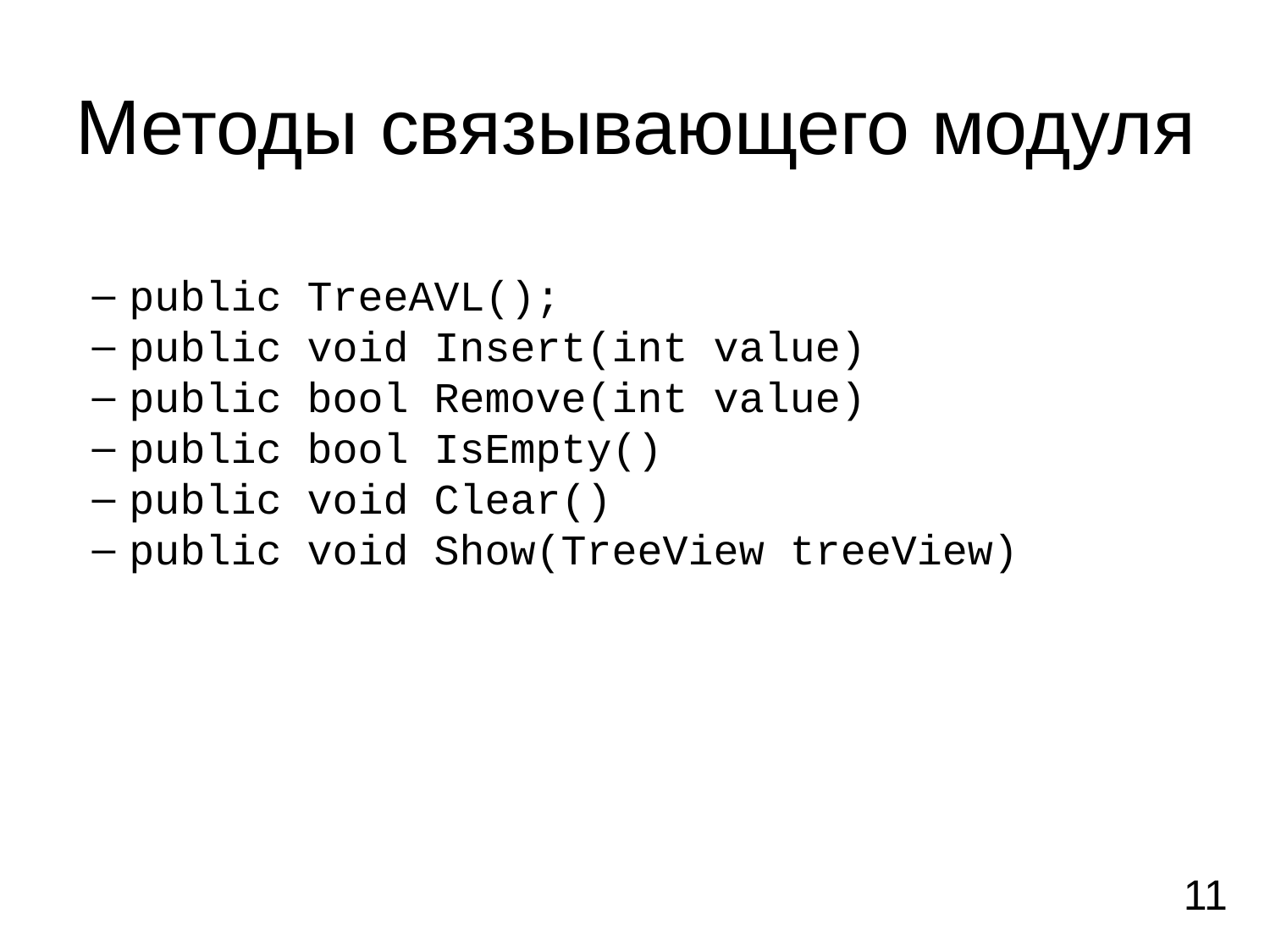

# Методы связывающего модуля
public TreeAVL();
public void Insert(int value)
public bool Remove(int value)
public bool IsEmpty()
public void Clear()
public void Show(TreeView treeView)
11